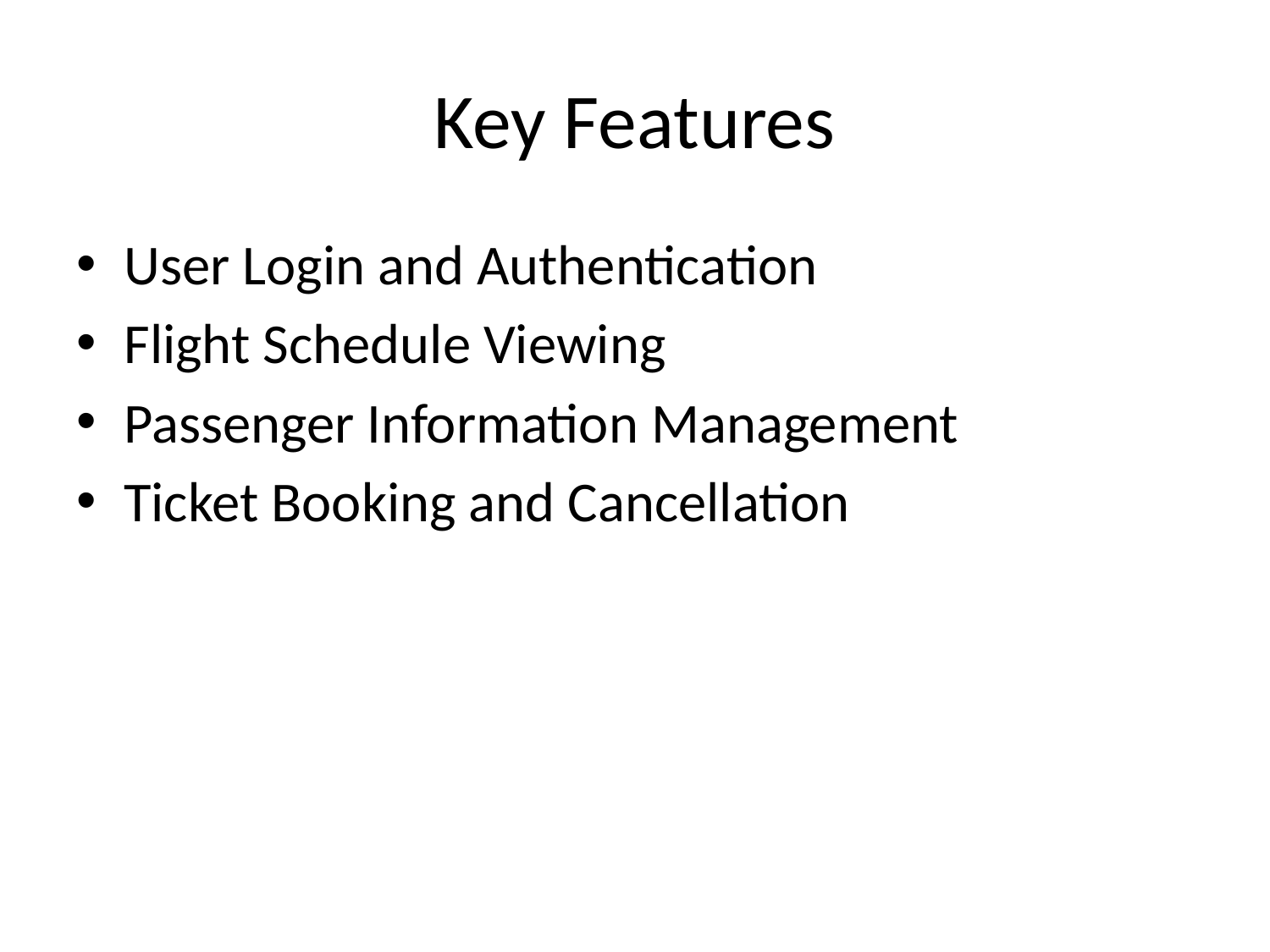

# Key Features
User Login and Authentication
Flight Schedule Viewing
Passenger Information Management
Ticket Booking and Cancellation